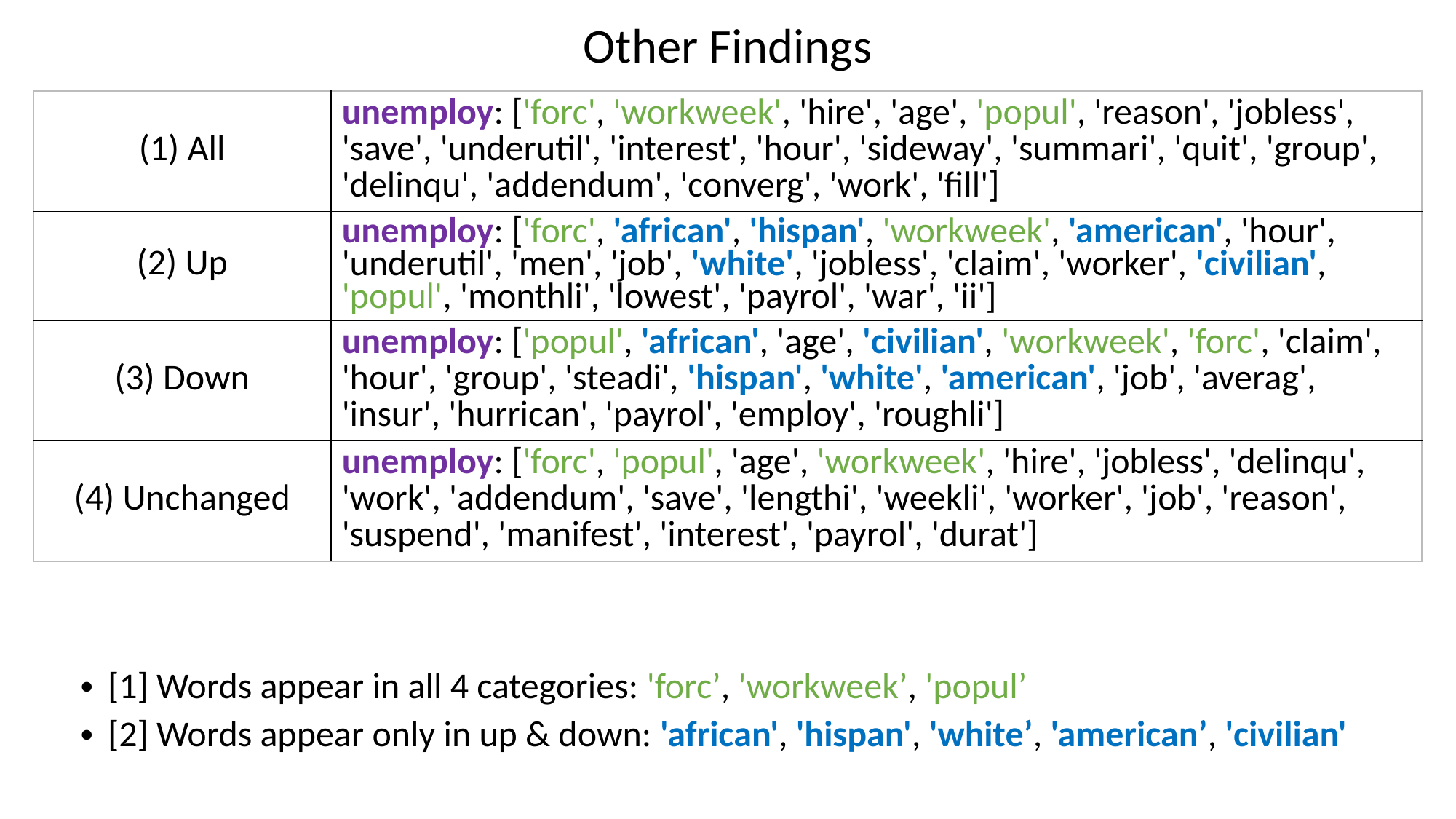

# Other Findings
| (1) All | unemploy: ['forc', 'workweek', 'hire', 'age', 'popul', 'reason', 'jobless', 'save', 'underutil', 'interest', 'hour', 'sideway', 'summari', 'quit', 'group', 'delinqu', 'addendum', 'converg', 'work', 'fill'] |
| --- | --- |
| (2) Up | unemploy: ['forc', 'african', 'hispan', 'workweek', 'american', 'hour', 'underutil', 'men', 'job', 'white', 'jobless', 'claim', 'worker', 'civilian', 'popul', 'monthli', 'lowest', 'payrol', 'war', 'ii'] |
| (3) Down | unemploy: ['popul', 'african', 'age', 'civilian', 'workweek', 'forc', 'claim', 'hour', 'group', 'steadi', 'hispan', 'white', 'american', 'job', 'averag', 'insur', 'hurrican', 'payrol', 'employ', 'roughli'] |
| (4) Unchanged | unemploy: ['forc', 'popul', 'age', 'workweek', 'hire', 'jobless', 'delinqu', 'work', 'addendum', 'save', 'lengthi', 'weekli', 'worker', 'job', 'reason', 'suspend', 'manifest', 'interest', 'payrol', 'durat'] |
[1] Words appear in all 4 categories: 'forc’, 'workweek’, 'popul’
[2] Words appear only in up & down: 'african', 'hispan', 'white’, 'american’, 'civilian'